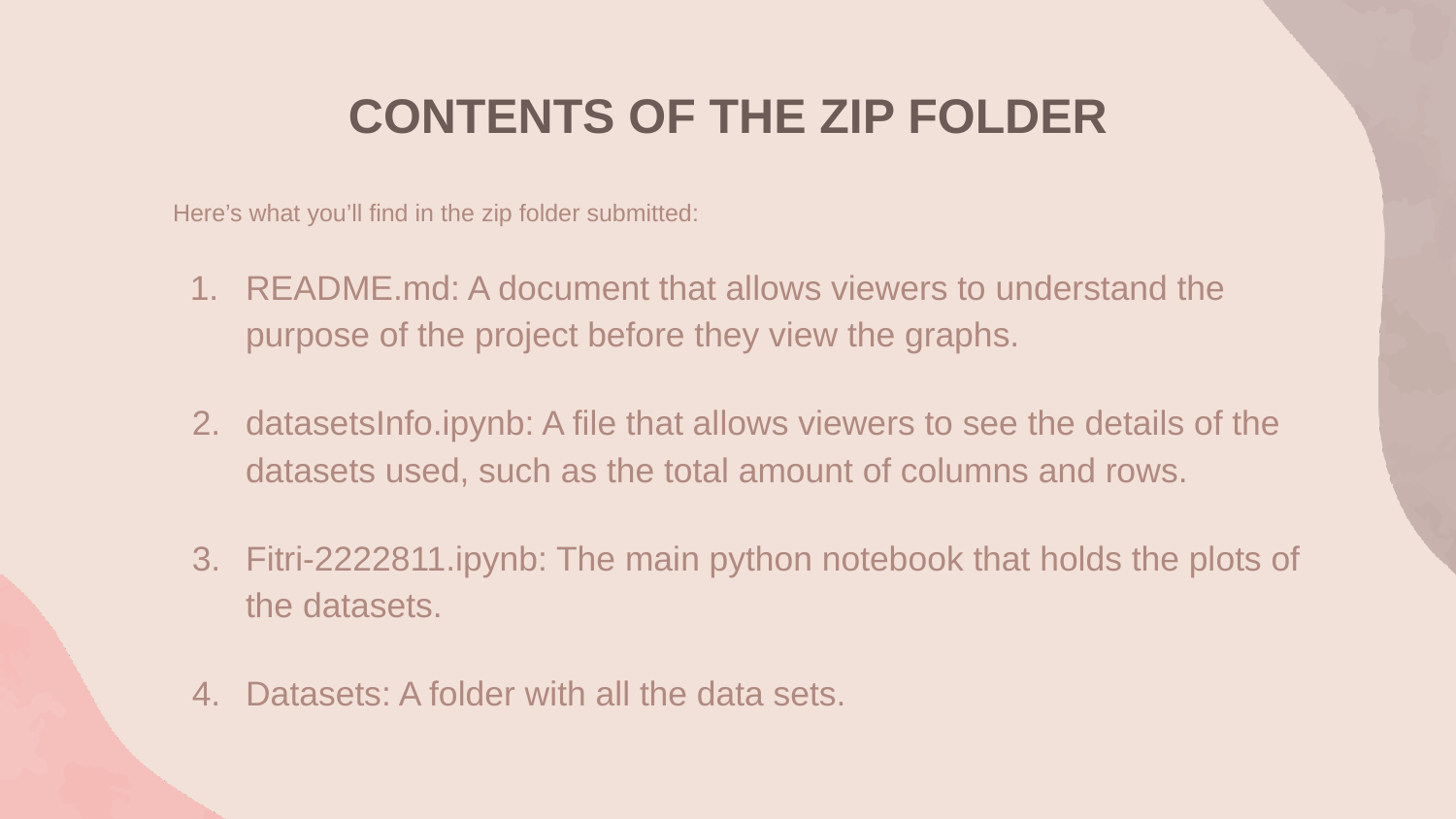

# CONTENTS OF THE ZIP FOLDER
Here’s what you’ll find in the zip folder submitted:
README.md: A document that allows viewers to understand the purpose of the project before they view the graphs.
datasetsInfo.ipynb: A file that allows viewers to see the details of the datasets used, such as the total amount of columns and rows.
Fitri-2222811.ipynb: The main python notebook that holds the plots of the datasets.
Datasets: A folder with all the data sets.